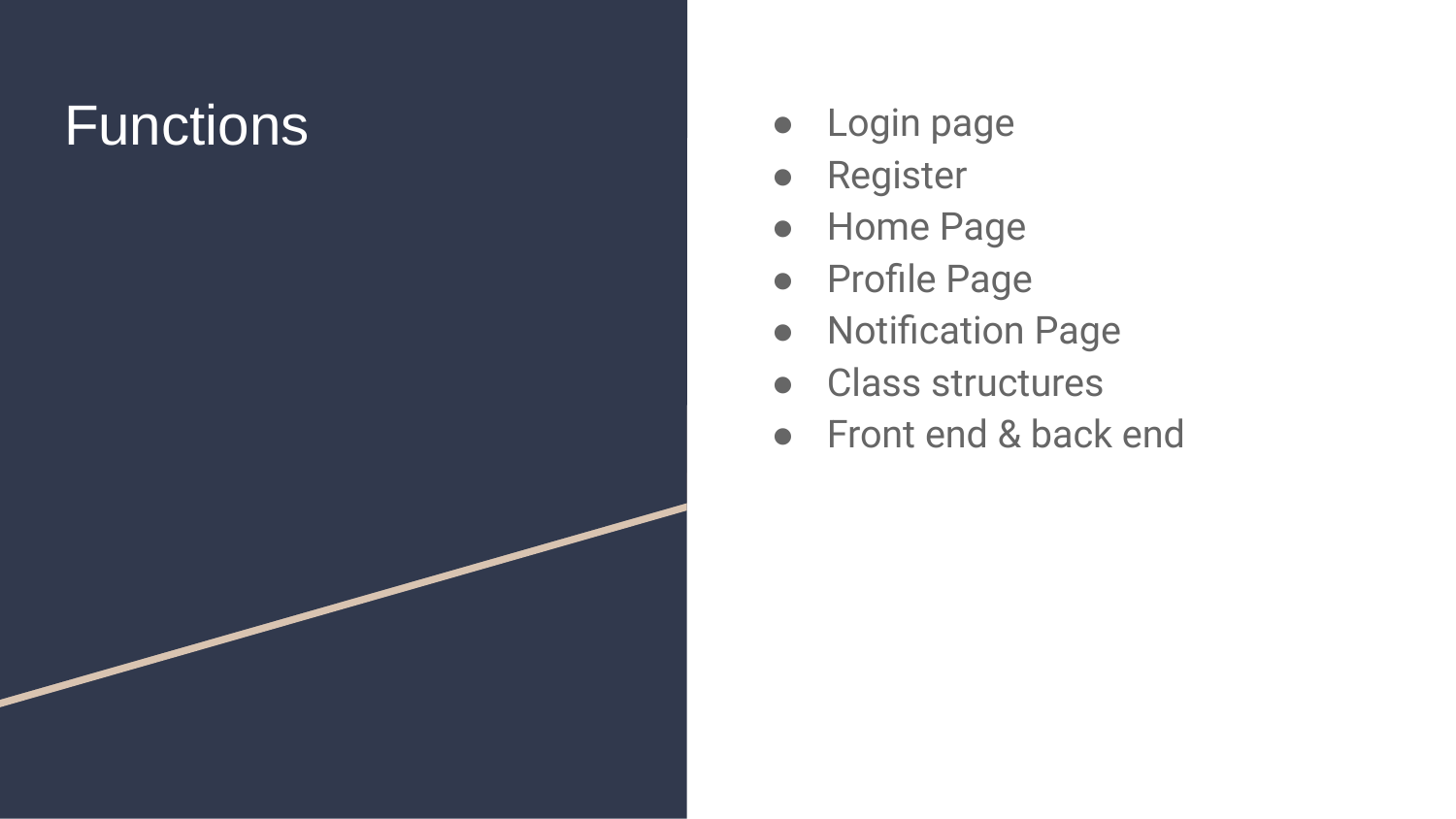

# Functions
Login page
Register
Home Page
Profile Page
Notification Page
Class structures
Front end & back end